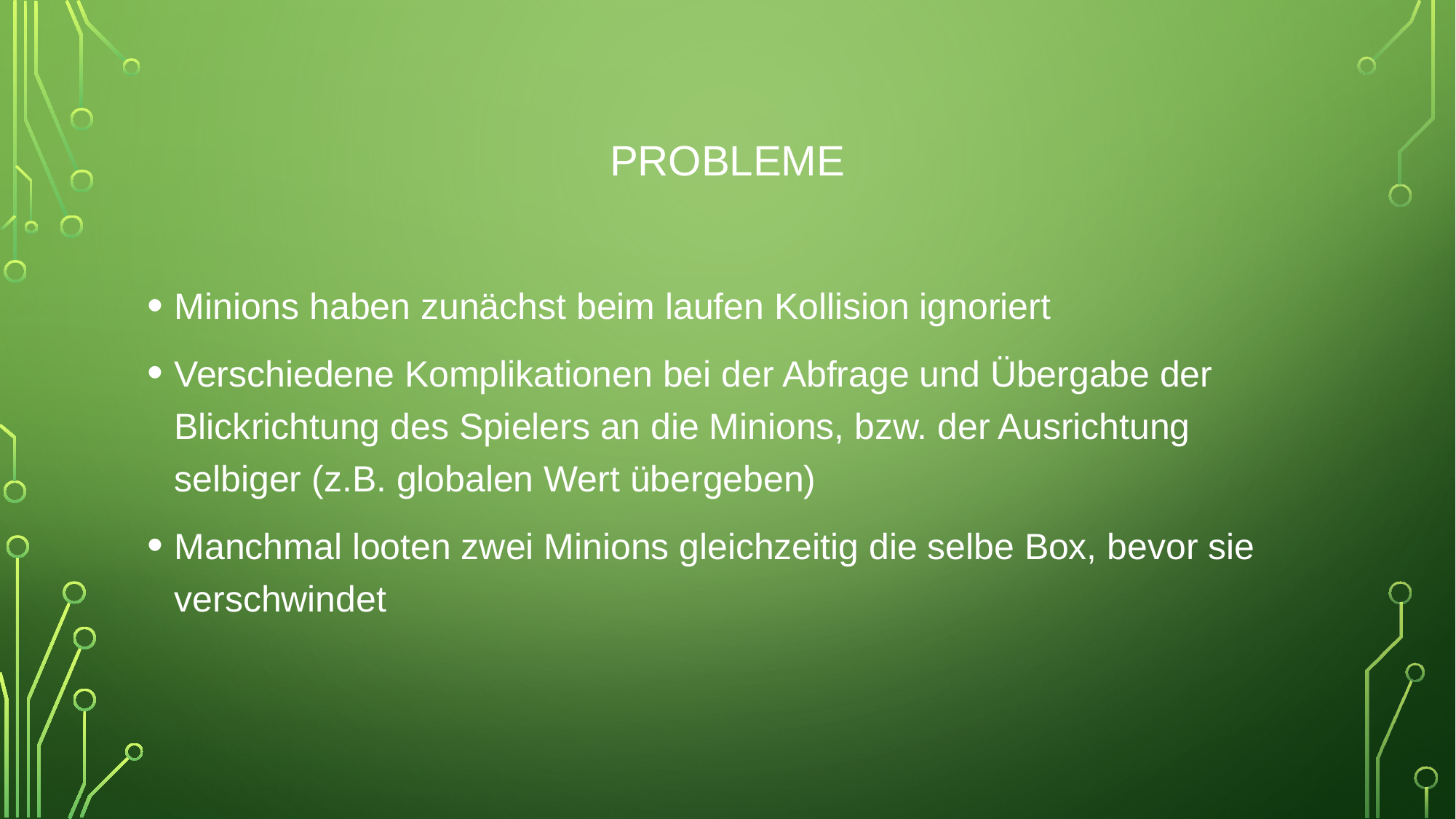

# Probleme
Minions haben zunächst beim laufen Kollision ignoriert
Verschiedene Komplikationen bei der Abfrage und Übergabe der Blickrichtung des Spielers an die Minions, bzw. der Ausrichtung selbiger (z.B. globalen Wert übergeben)
Manchmal looten zwei Minions gleichzeitig die selbe Box, bevor sie verschwindet